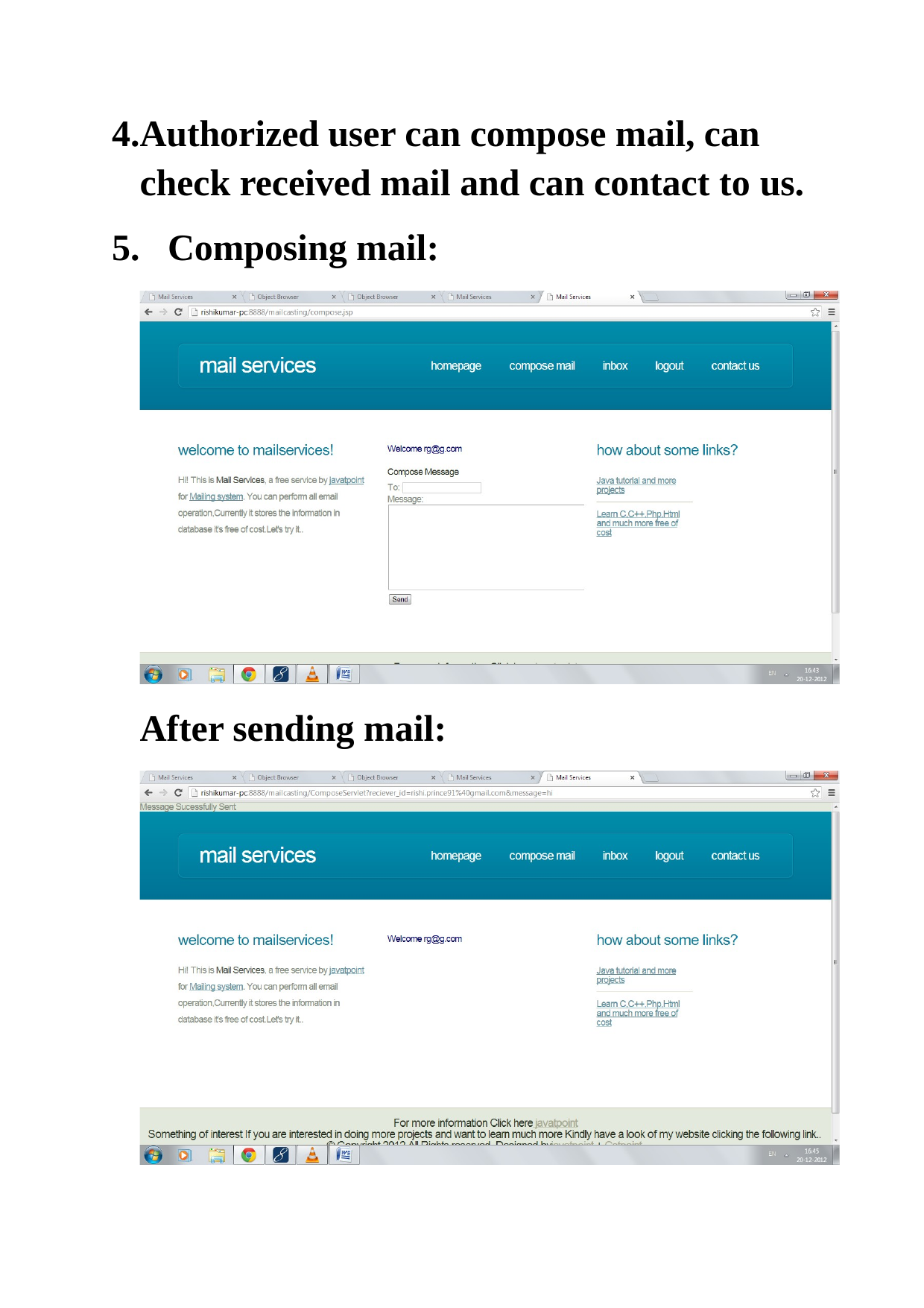

Authorized user can compose mail, can  check received mail and can contact to us.
Composing mail:

After sending mail: